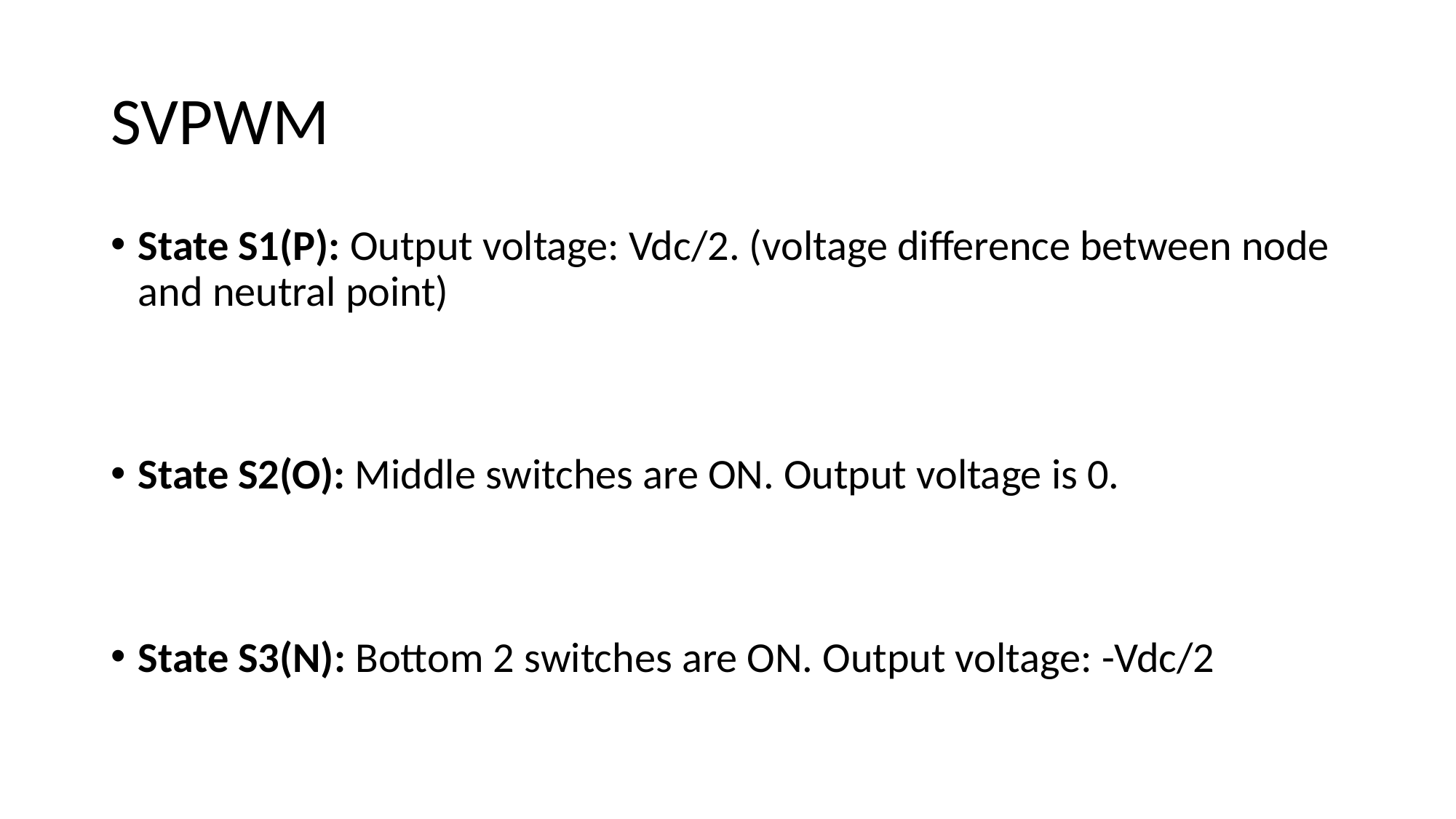

# SVPWM
State S1(P): Output voltage: Vdc/2. (voltage difference between node and neutral point)

State S2(O): Middle switches are ON. Output voltage is 0.

State S3(N): Bottom 2 switches are ON. Output voltage: -Vdc/2